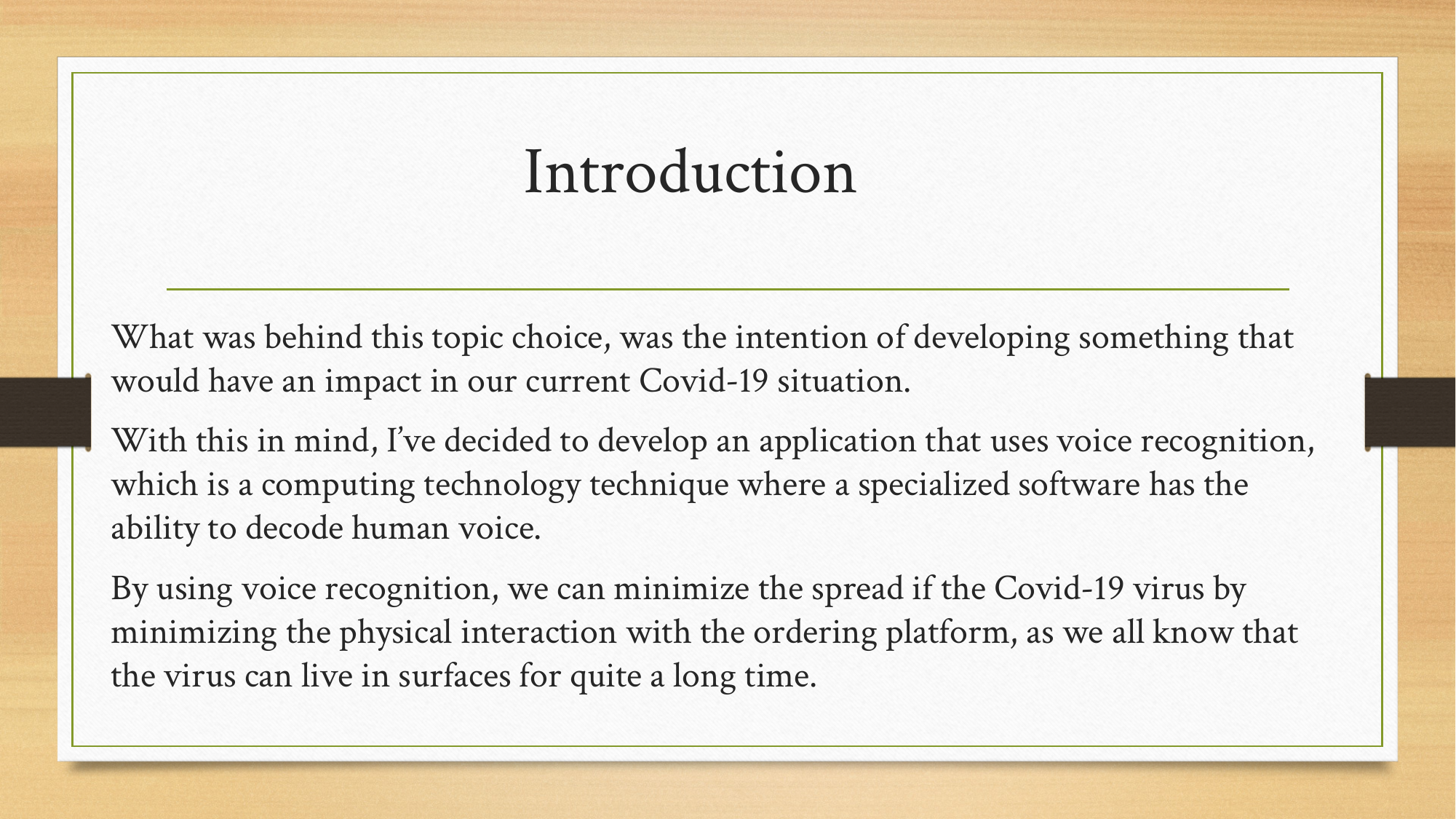

# Introduction
What was behind this topic choice, was the intention of developing something that would have an impact in our current Covid-19 situation.
With this in mind, I’ve decided to develop an application that uses voice recognition, which is a computing technology technique where a specialized software has the ability to decode human voice.
By using voice recognition, we can minimize the spread if the Covid-19 virus by minimizing the physical interaction with the ordering platform, as we all know that the virus can live in surfaces for quite a long time.